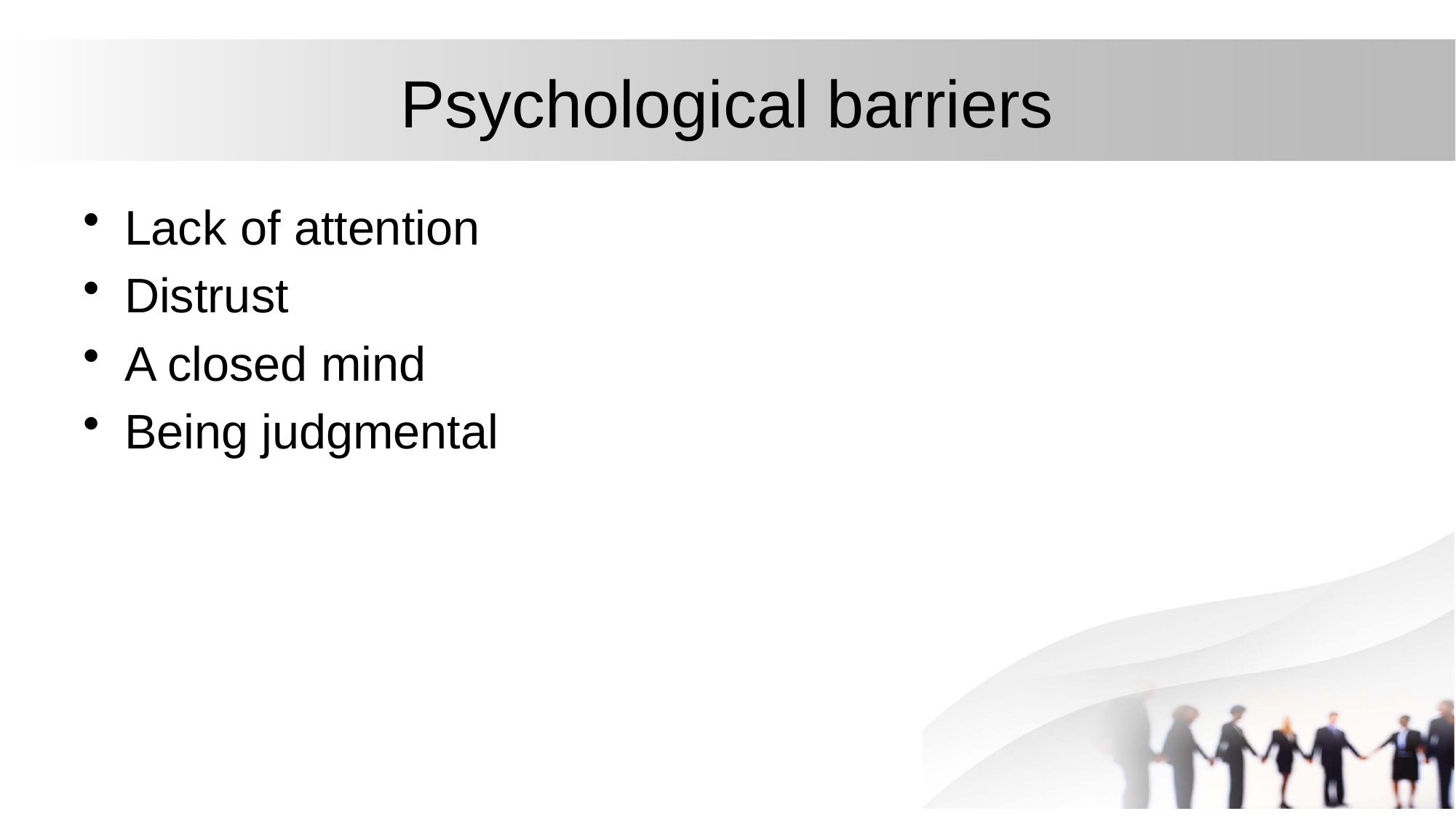

# Psychological barriers
Lack of attention
Distrust
A closed mind
Being judgmental